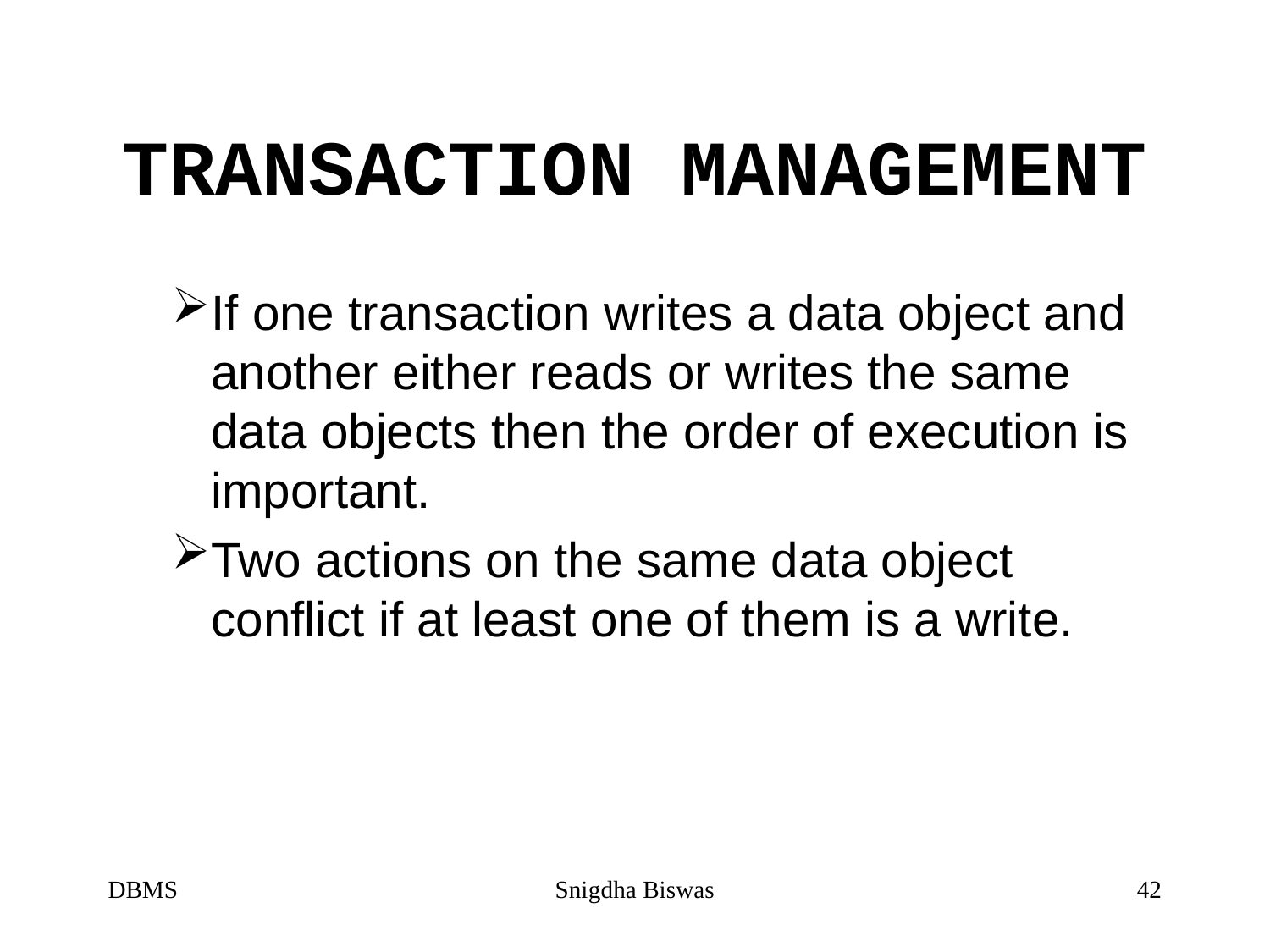

# TRANSACTION MANAGEMENT
If one transaction writes a data object and another either reads or writes the same data objects then the order of execution is important.
Two actions on the same data object conflict if at least one of them is a write.
DBMS
Snigdha Biswas
42